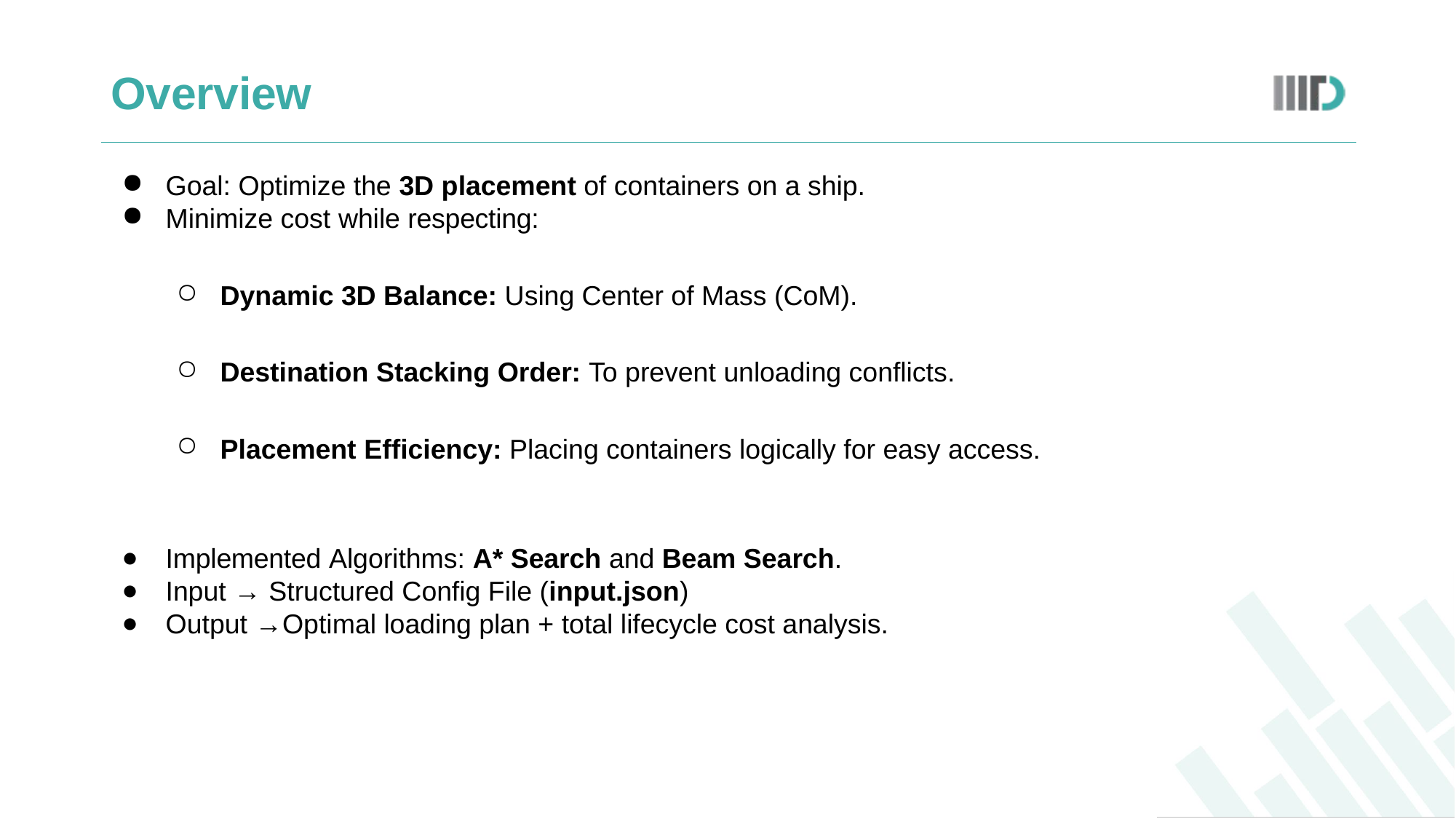

# Overview
Goal: Optimize the 3D placement of containers on a ship.
Minimize cost while respecting:

Dynamic 3D Balance: Using Center of Mass (CoM).

Destination Stacking Order: To prevent unloading conflicts.

Placement Efficiency: Placing containers logically for easy access.

Implemented Algorithms: A* Search and Beam Search.
Input → Structured Config File (input.json)
Output →Optimal loading plan + total lifecycle cost analysis.